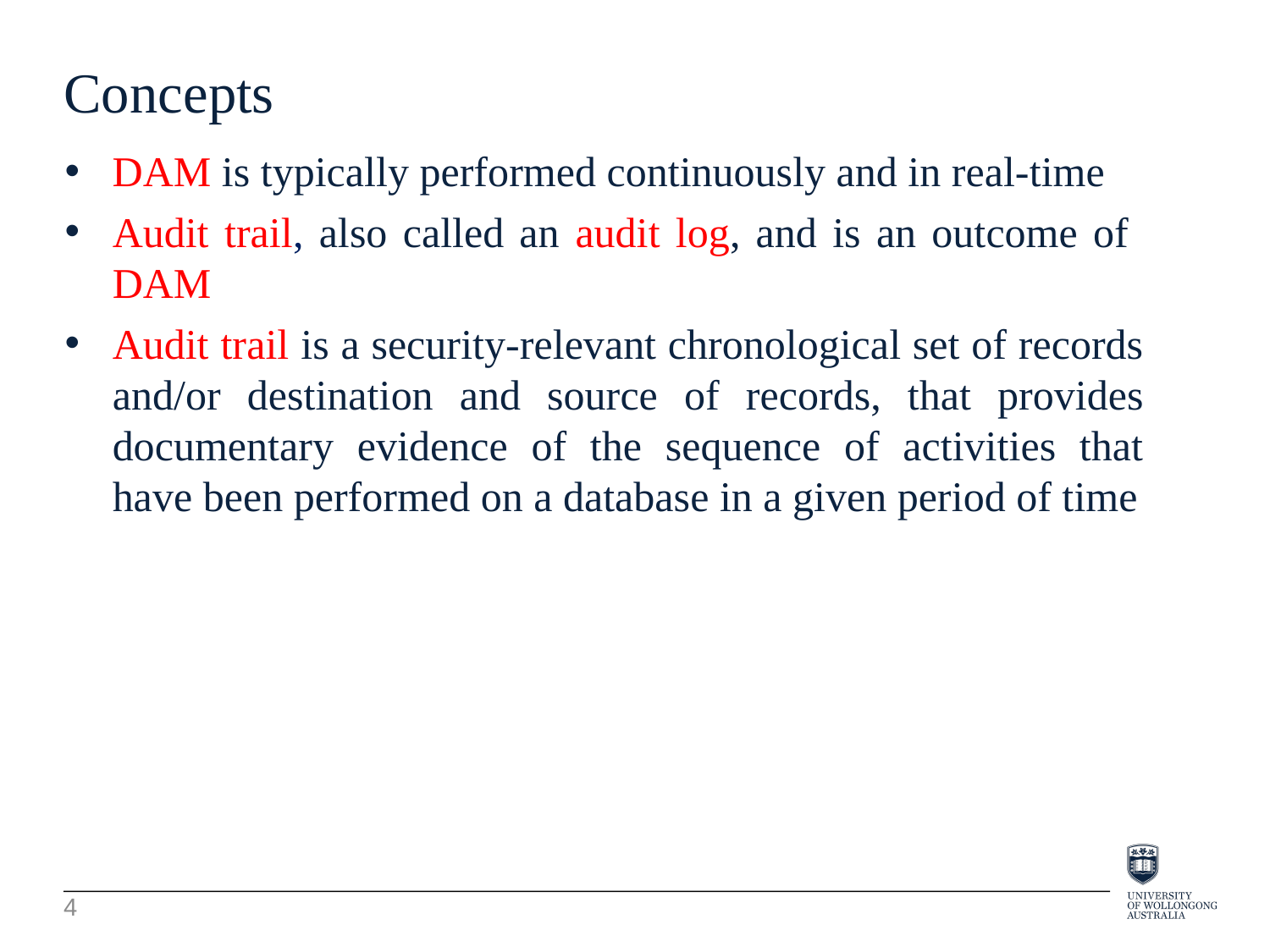

Concepts
DAM is typically performed continuously and in real-time
Audit trail, also called an audit log, and is an outcome of  DAM
Audit trail is a security-relevant chronological set of records and/or destination and source of records, that provides documentary evidence of the sequence of activities that have been performed on a database in a given period of time
4